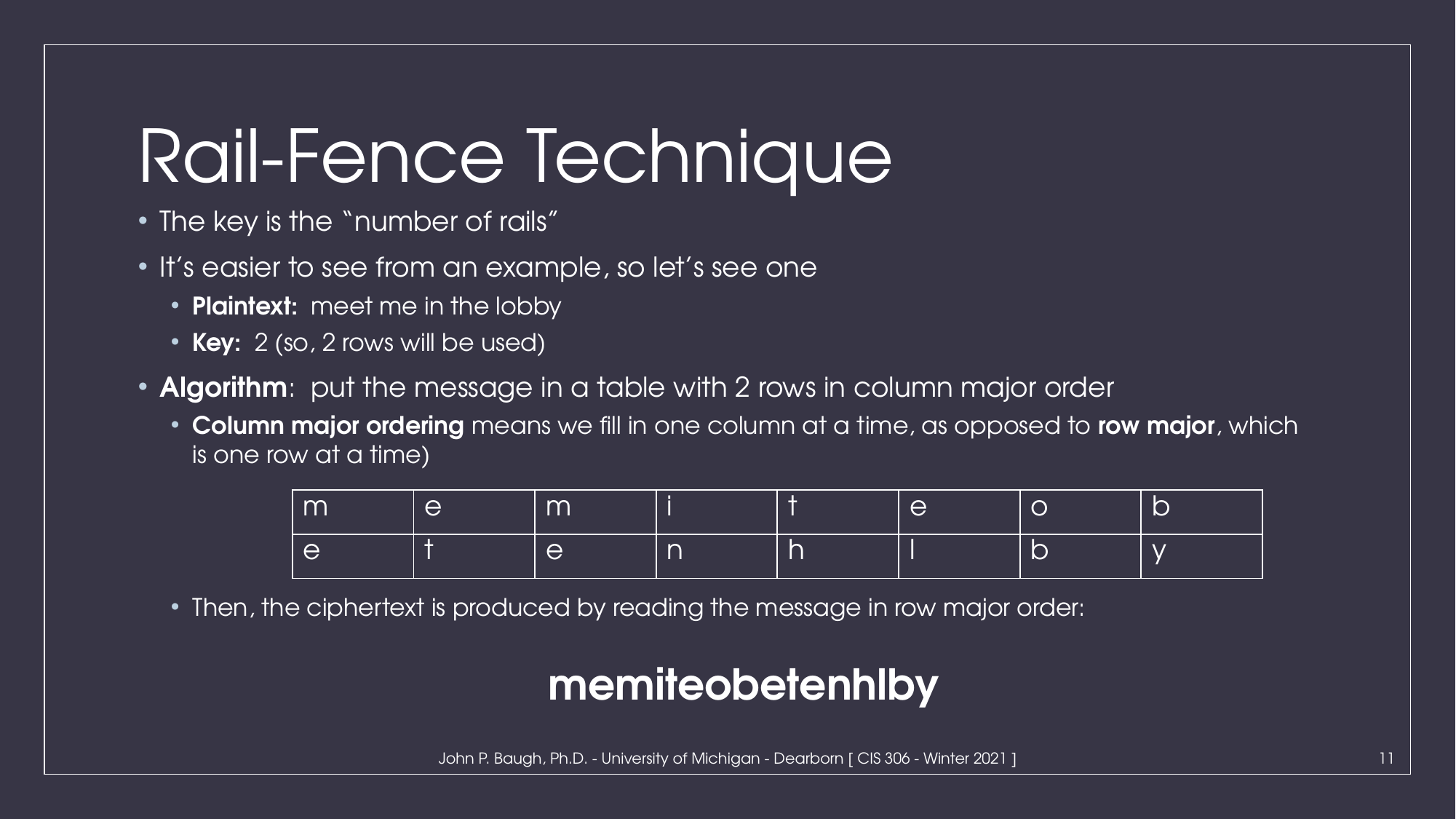

# Rail-Fence Technique
The key is the “number of rails”
It’s easier to see from an example, so let’s see one
Plaintext:  meet me in the lobby
Key:  2 (so, 2 rows will be used)
Algorithm:  put the message in a table with 2 rows in column major order
Column major ordering means we fill in one column at a time, as opposed to row major, which is one row at a time)
Then, the ciphertext is produced by reading the message in row major order:
memiteobetenhlby

| m | e | m | i | t | e | o | b |
| --- | --- | --- | --- | --- | --- | --- | --- |
| e | t | e | n | h | l | b | y |
John P. Baugh, Ph.D. - University of Michigan - Dearborn [ CIS 306 - Winter 2021 ]
11